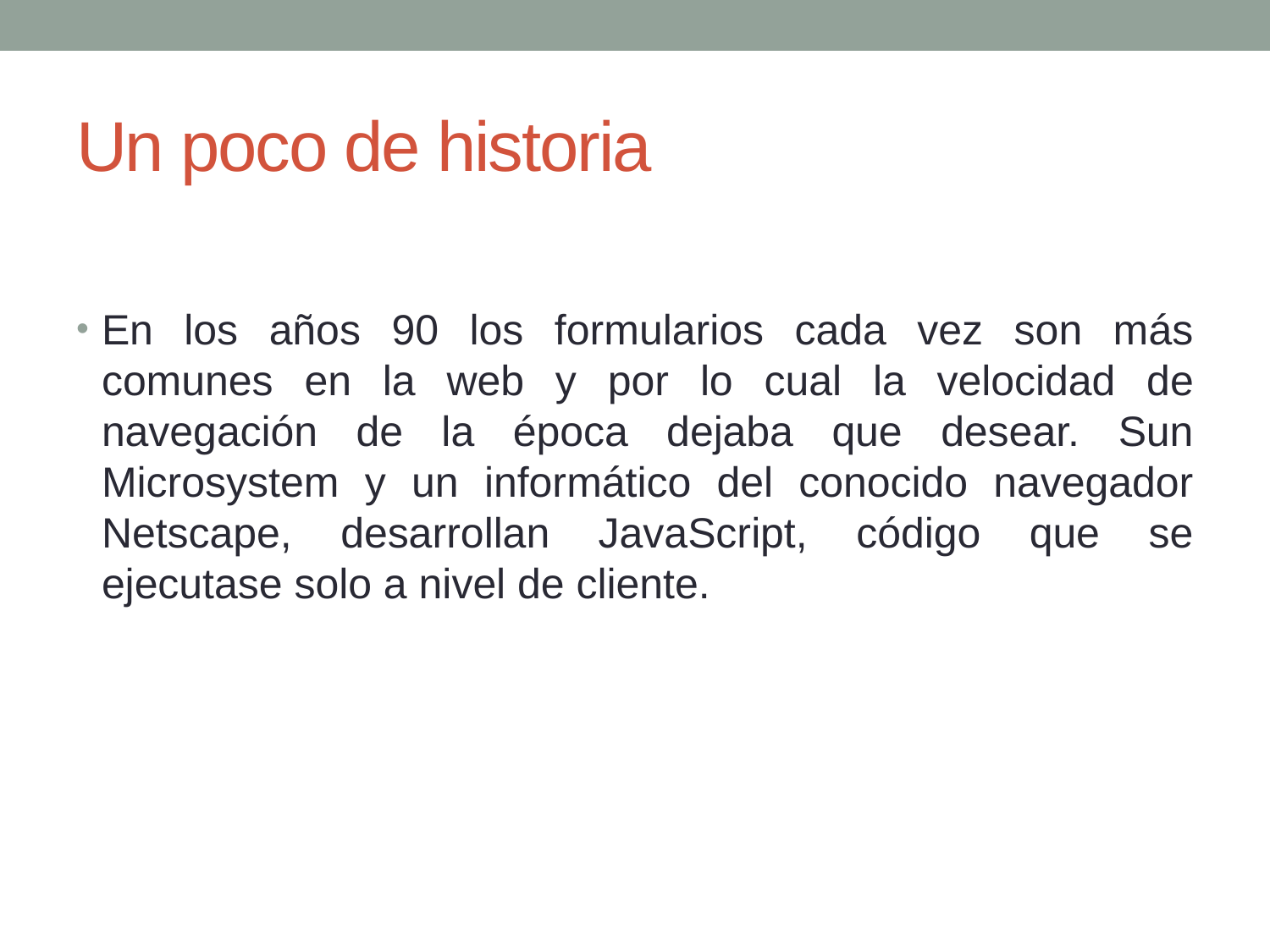

# Un poco de historia
En los años 90 los formularios cada vez son más comunes en la web y por lo cual la velocidad de navegación de la época dejaba que desear. Sun Microsystem y un informático del conocido navegador Netscape, desarrollan JavaScript, código que se ejecutase solo a nivel de cliente.